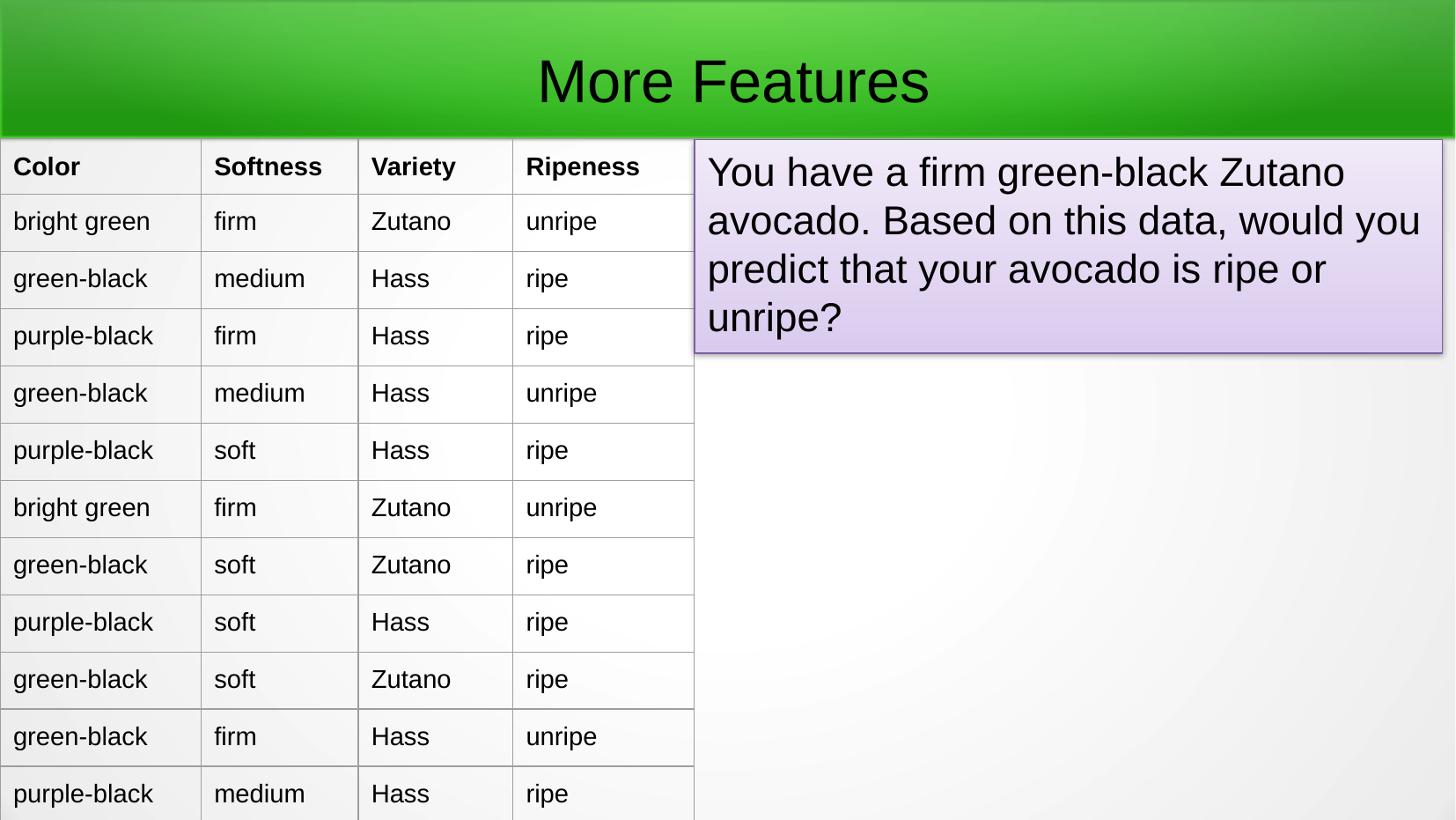

More Features
| Color | Softness | Variety | Ripeness |
| --- | --- | --- | --- |
| bright green | firm | Zutano | unripe |
| green-black | medium | Hass | ripe |
| purple-black | firm | Hass | ripe |
| green-black | medium | Hass | unripe |
| purple-black | soft | Hass | ripe |
| bright green | firm | Zutano | unripe |
| green-black | soft | Zutano | ripe |
| purple-black | soft | Hass | ripe |
| green-black | soft | Zutano | ripe |
| green-black | firm | Hass | unripe |
| purple-black | medium | Hass | ripe |
You have a firm green-black Zutano avocado. Based on this data, would you predict that your avocado is ripe or unripe?